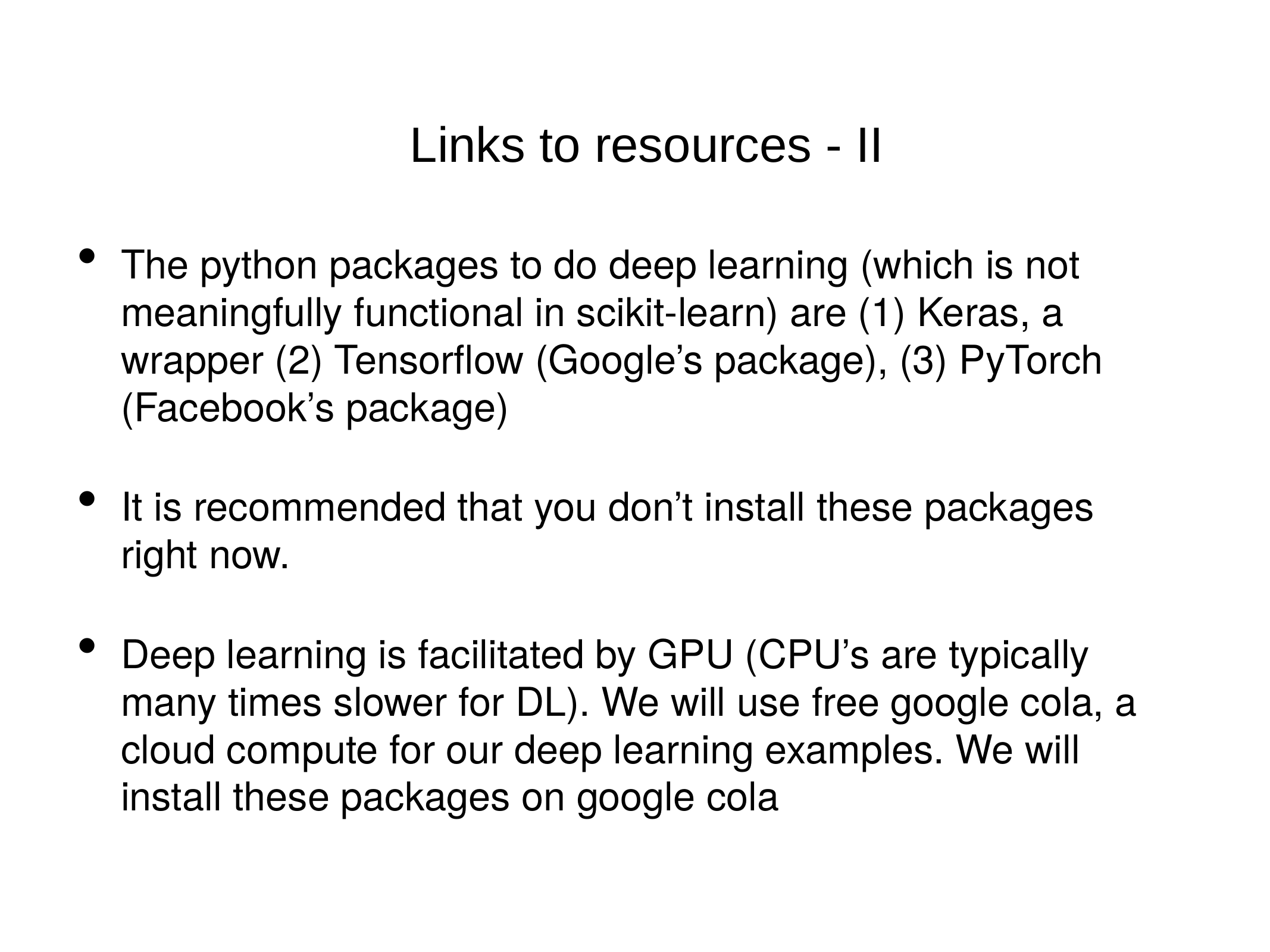

Links to resources - II
The python packages to do deep learning (which is not meaningfully functional in scikit-learn) are (1) Keras, a wrapper (2) Tensorflow (Google’s package), (3) PyTorch (Facebook’s package)
It is recommended that you don’t install these packages right now.
Deep learning is facilitated by GPU (CPU’s are typically many times slower for DL). We will use free google cola, a cloud compute for our deep learning examples. We will install these packages on google cola